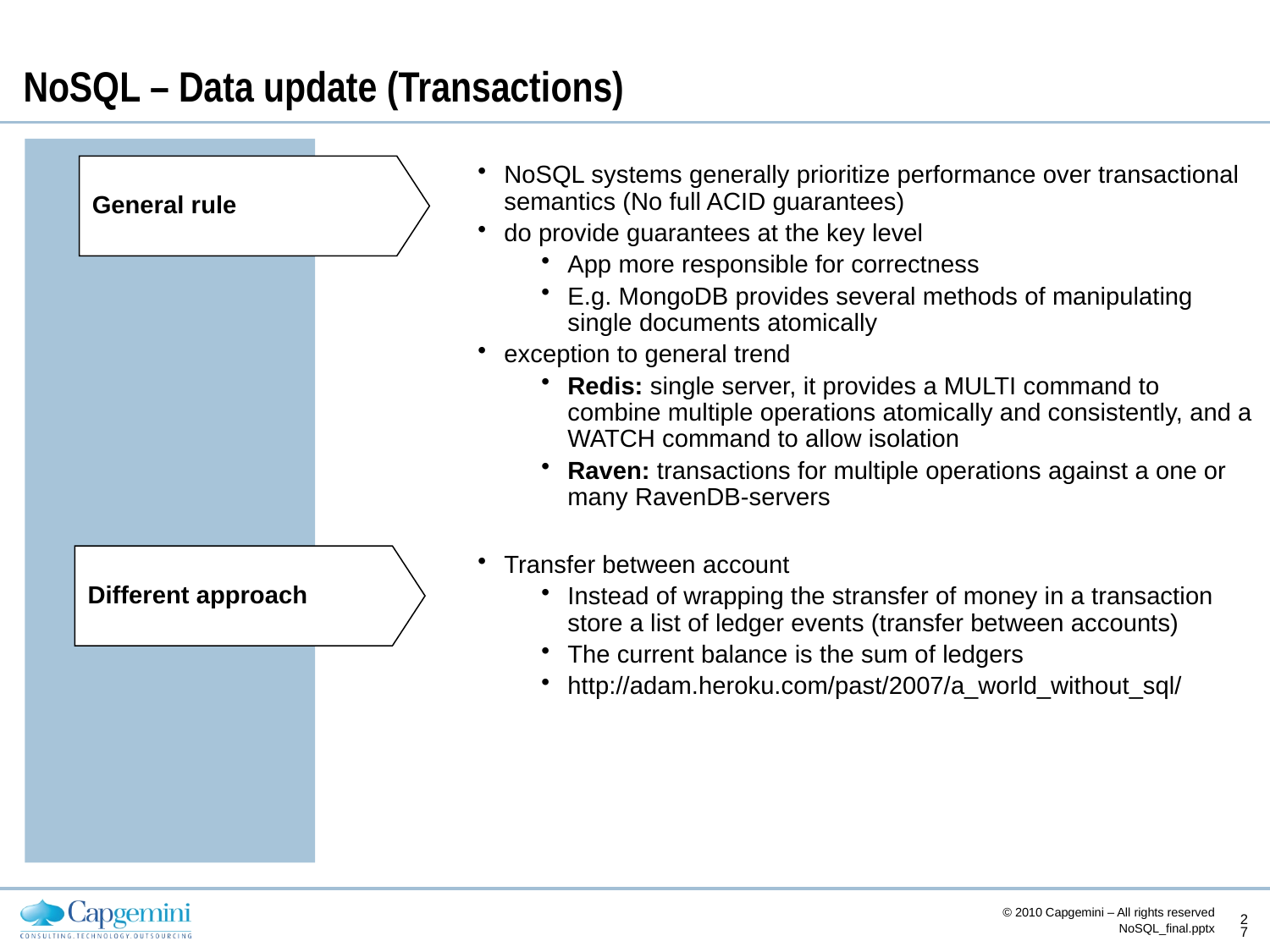

# NoSQL – Data update (Transactions)

General rule
NoSQL systems generally prioritize performance over transactional semantics (No full ACID guarantees)
do provide guarantees at the key level
App more responsible for correctness
E.g. MongoDB provides several methods of manipulating single documents atomically
exception to general trend
Redis: single server, it provides a MULTI command to combine multiple operations atomically and consistently, and a WATCH command to allow isolation
Raven: transactions for multiple operations against a one or many RavenDB-servers
Different approach
Transfer between account
Instead of wrapping the stransfer of money in a transaction store a list of ledger events (transfer between accounts)
The current balance is the sum of ledgers
http://adam.heroku.com/past/2007/a_world_without_sql/
© 2010 Capgemini – All rights reserved
27
NoSQL_final.pptx